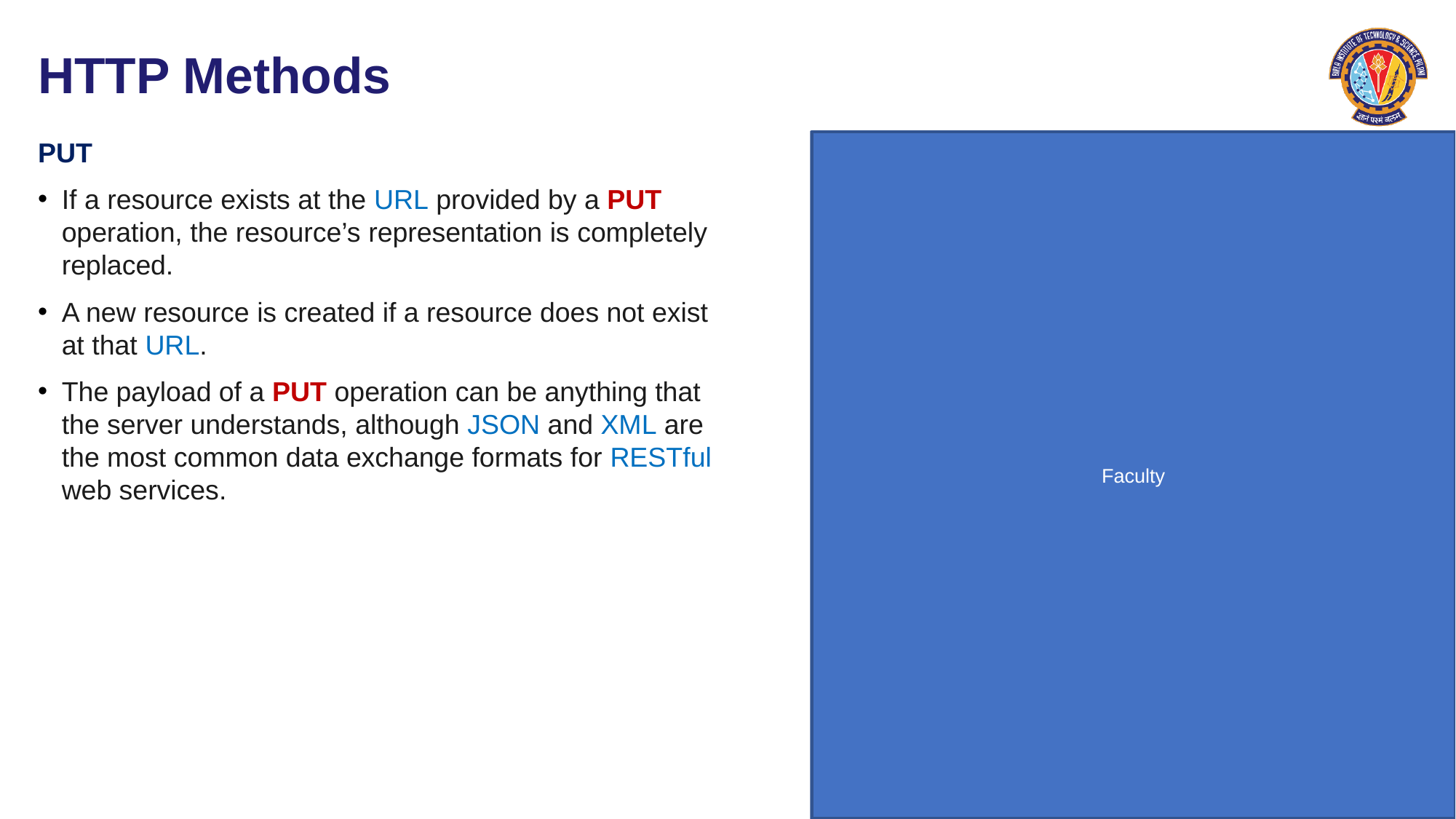

# HTTP Methods
PUT
If a resource exists at the URL provided by a PUT operation, the resource’s representation is completely replaced.
A new resource is created if a resource does not exist at that URL.
The payload of a PUT operation can be anything that the server understands, although JSON and XML are the most common data exchange formats for RESTful web services.